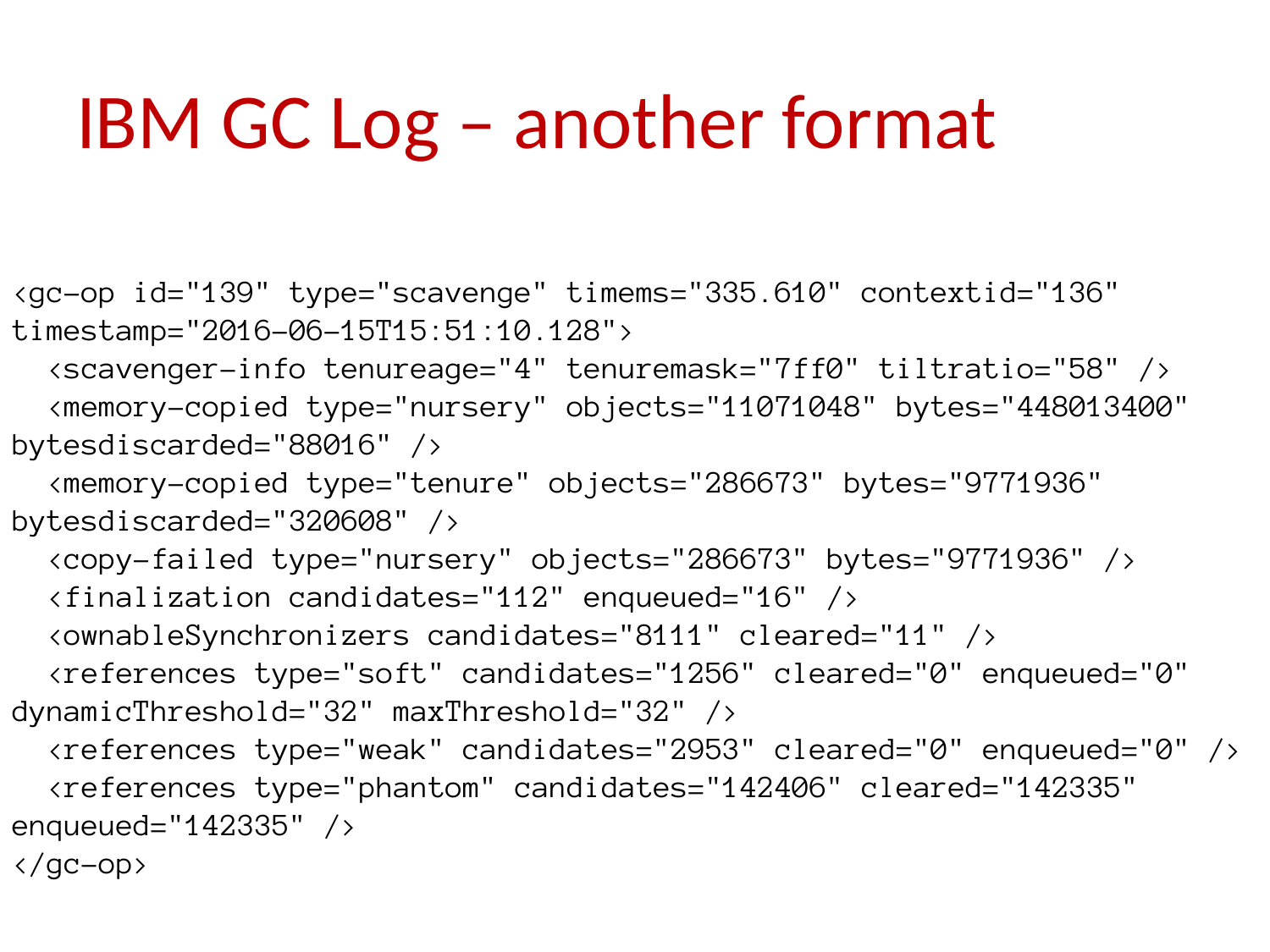

# IBM GC Log – another format
<gc-op id="139" type="scavenge" timems="335.610" contextid="136" timestamp="2016-06-15T15:51:10.128">
  <scavenger-info tenureage="4" tenuremask="7ff0" tiltratio="58" />
  <memory-copied type="nursery" objects="11071048" bytes="448013400" bytesdiscarded="88016" />
  <memory-copied type="tenure" objects="286673" bytes="9771936" bytesdiscarded="320608" />
  <copy-failed type="nursery" objects="286673" bytes="9771936" />
  <finalization candidates="112" enqueued="16" />
  <ownableSynchronizers candidates="8111" cleared="11" />
  <references type="soft" candidates="1256" cleared="0" enqueued="0" dynamicThreshold="32" maxThreshold="32" />
  <references type="weak" candidates="2953" cleared="0" enqueued="0" />
  <references type="phantom" candidates="142406" cleared="142335" enqueued="142335" />
</gc-op>